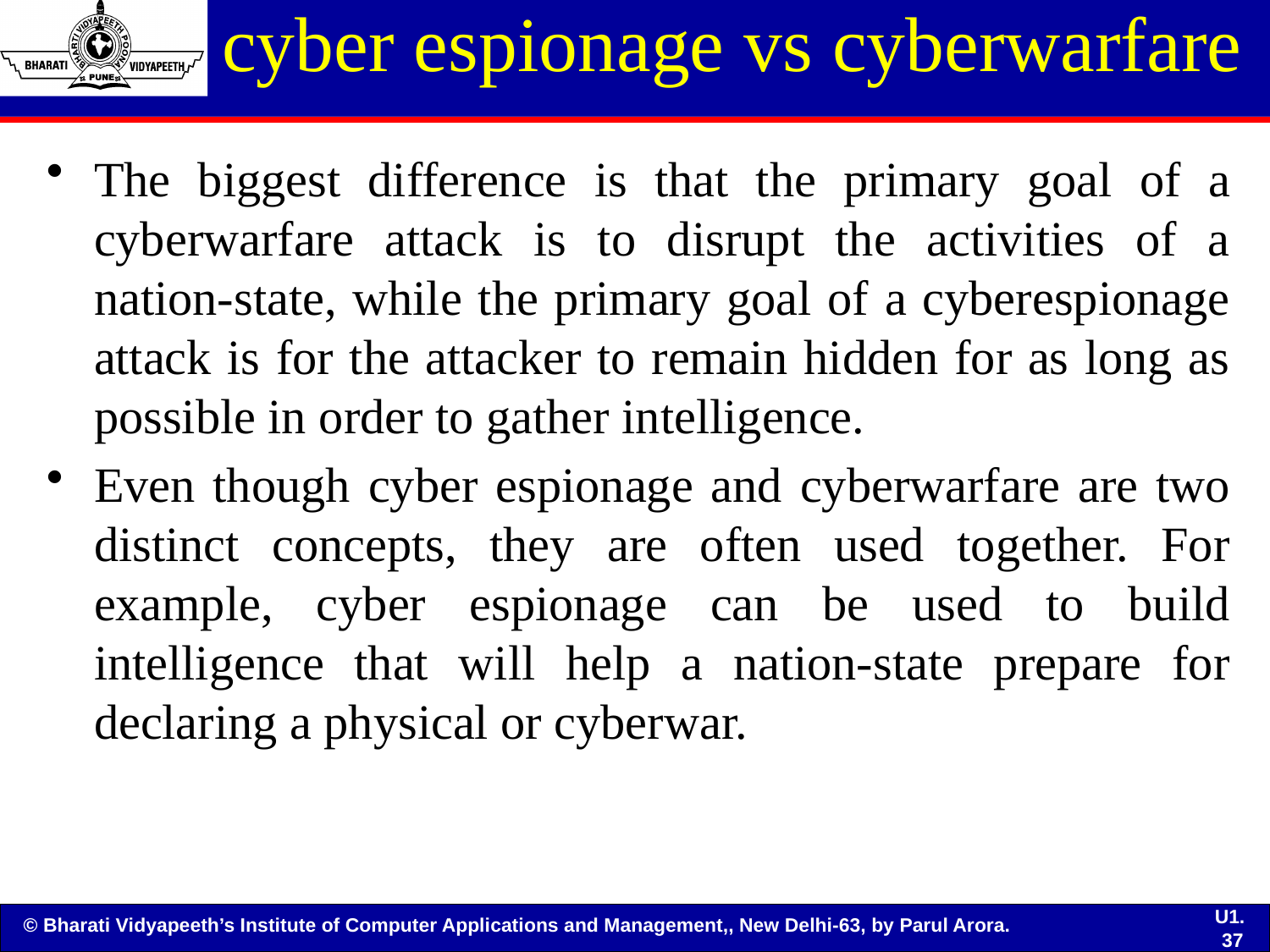

# cyber espionage vs cyberwarfare
The biggest difference is that the primary goal of a cyberwarfare attack is to disrupt the activities of a nation-state, while the primary goal of a cyberespionage attack is for the attacker to remain hidden for as long as possible in order to gather intelligence.
Even though cyber espionage and cyberwarfare are two distinct concepts, they are often used together. For example, cyber espionage can be used to build intelligence that will help a nation-state prepare for declaring a physical or cyberwar.